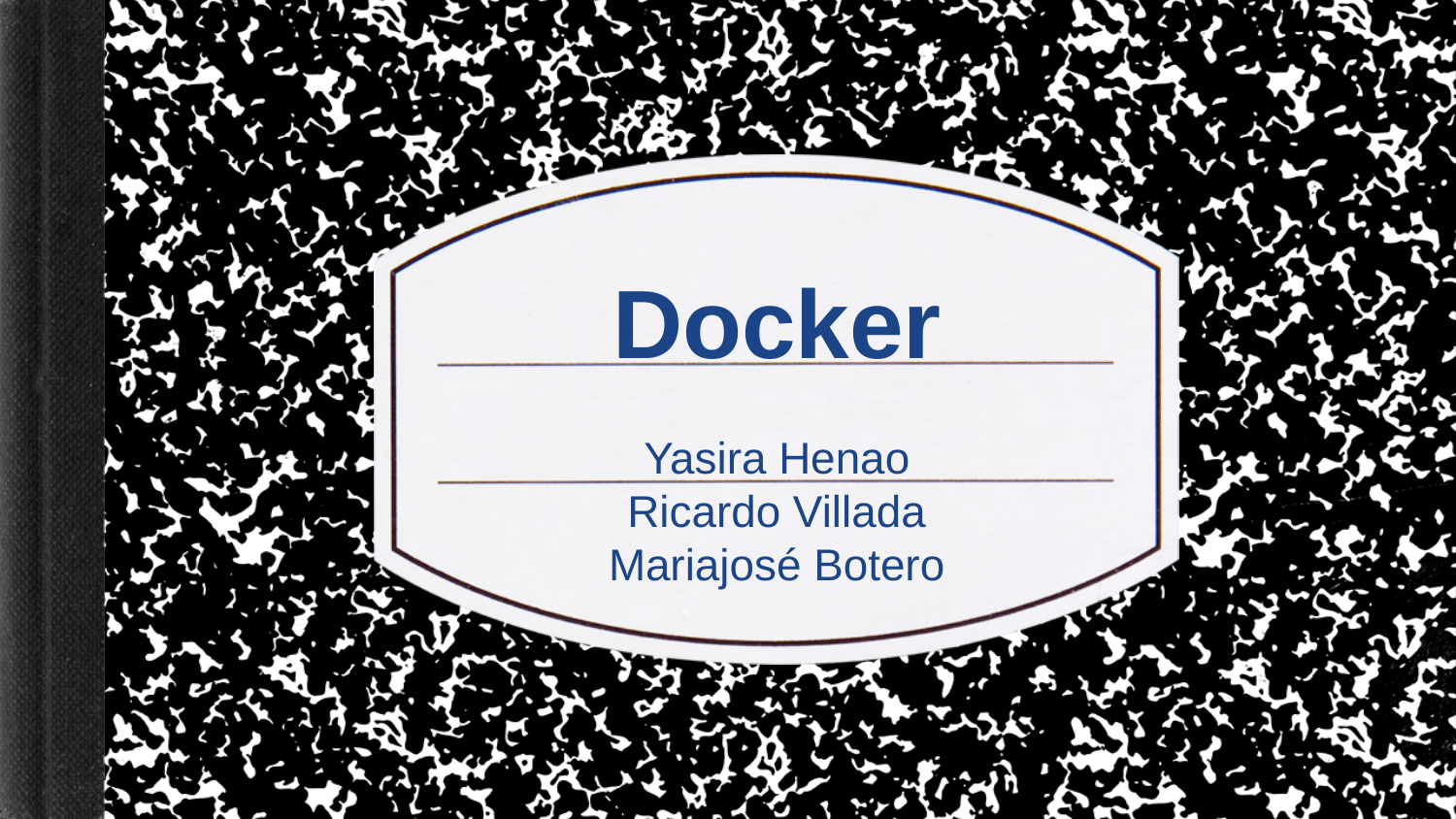

# Docker
Yasira Henao
Ricardo Villada
Mariajosé Botero